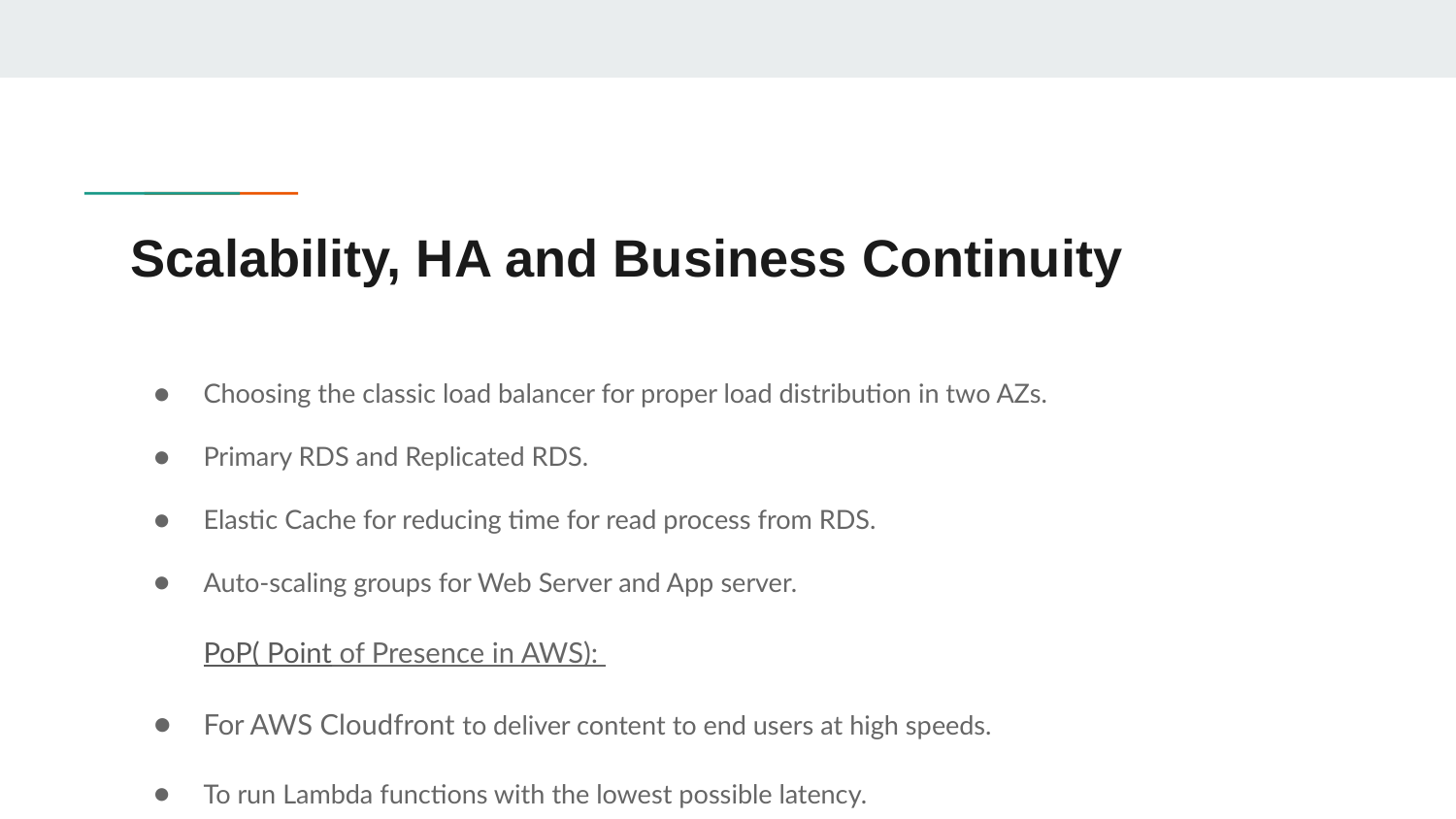

# Scalability, HA and Business Continuity
Choosing the classic load balancer for proper load distribution in two AZs.
Primary RDS and Replicated RDS.
Elastic Cache for reducing time for read process from RDS.
Auto-scaling groups for Web Server and App server.
PoP( Point of Presence in AWS):
For AWS Cloudfront to deliver content to end users at high speeds.
To run Lambda functions with the lowest possible latency.